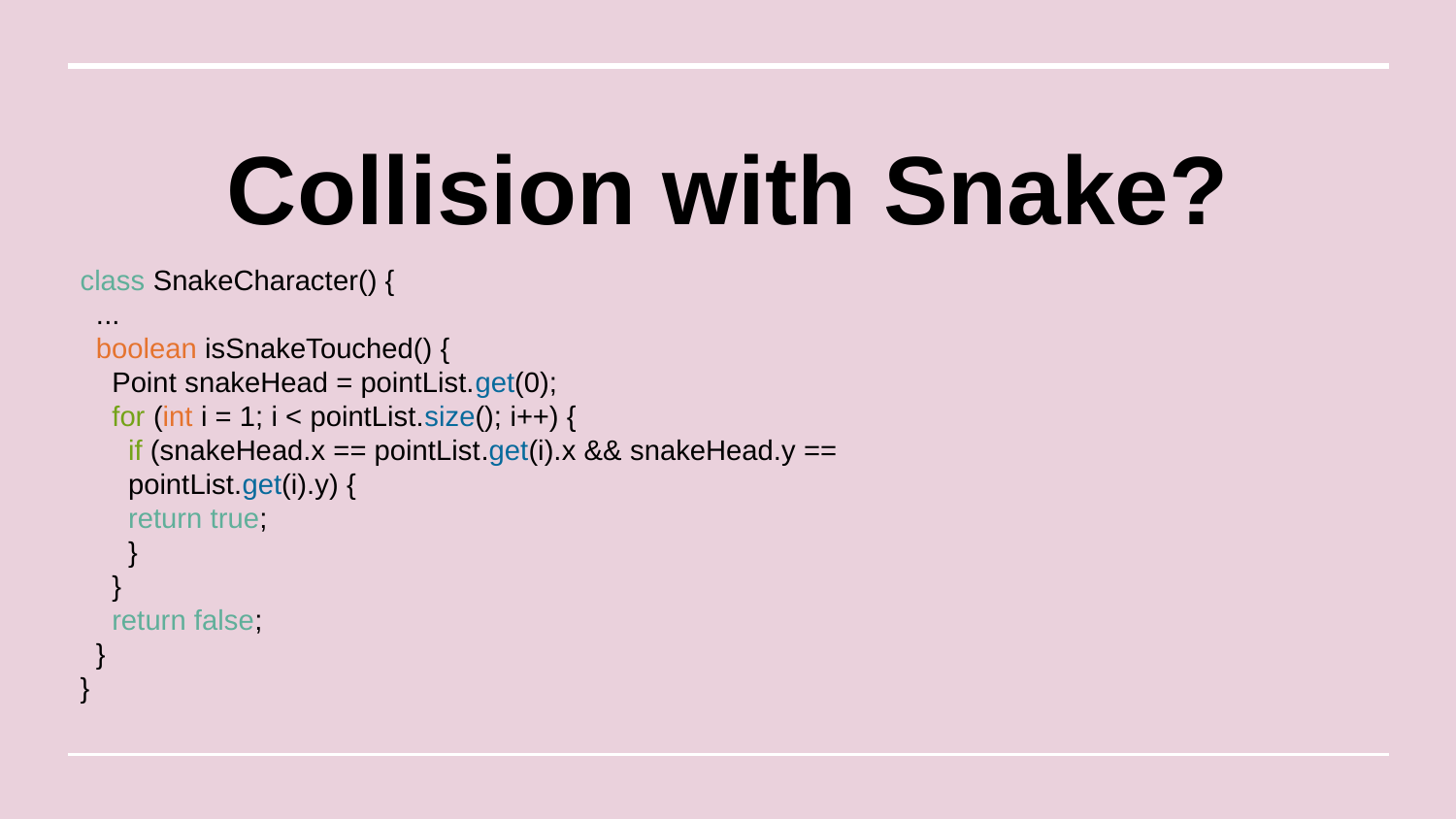

# Collision with Snake?
class SnakeCharacter() {
  ...
  boolean isSnakeTouched() {
    Point snakeHead = pointList.get(0);
    for (int i = 1; i < pointList.size(); i++) {
      if (snakeHead.x == pointList.get(i).x && snakeHead.y ==
      pointList.get(i).y) {
      return true;
      }
    }
    return false;
  }
}